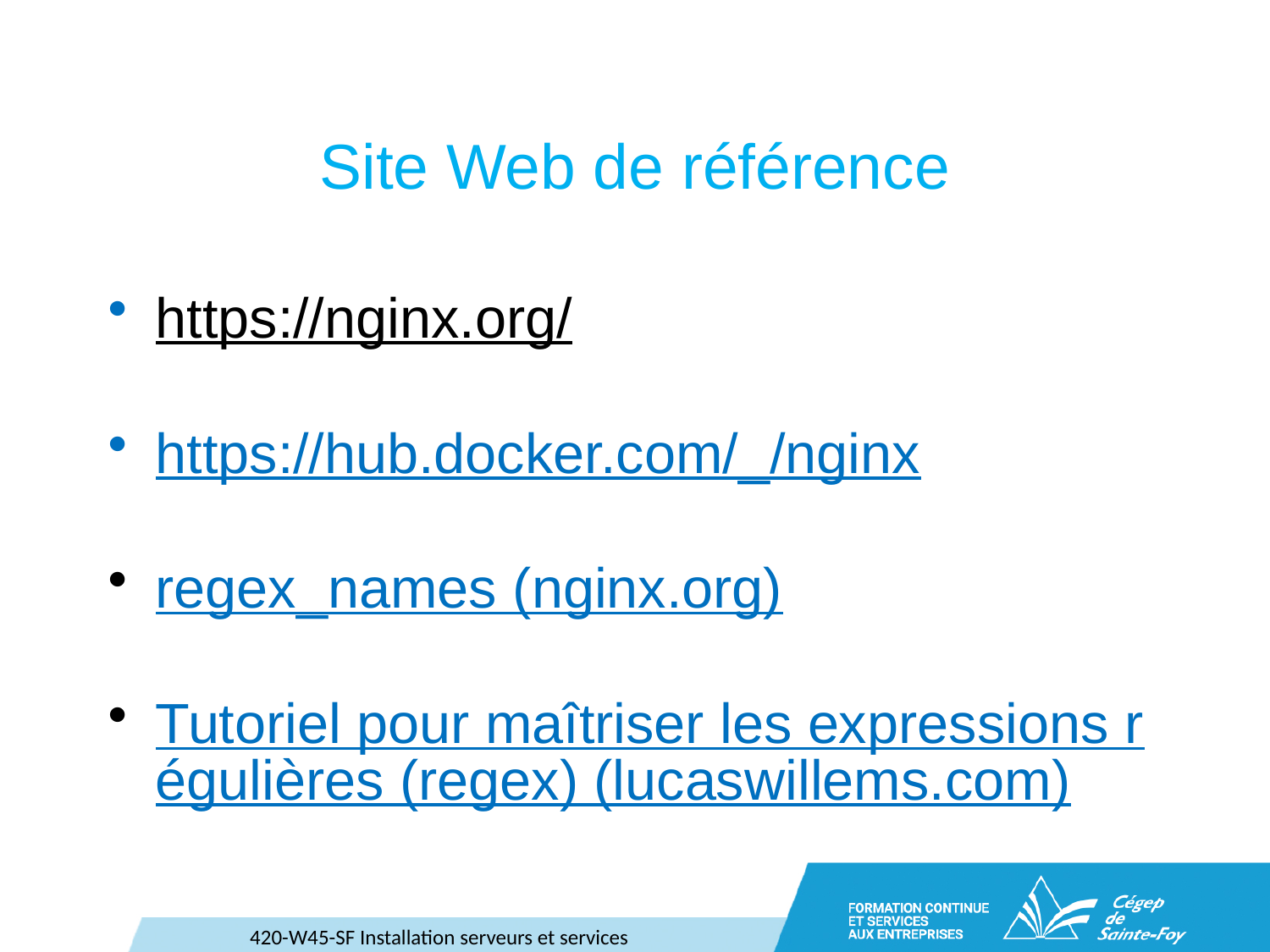

# Site Web de référence
https://nginx.org/

https://hub.docker.com/_/nginx

regex_names (nginx.org)
Tutoriel pour maîtriser les expressions régulières (regex) (lucaswillems.com)